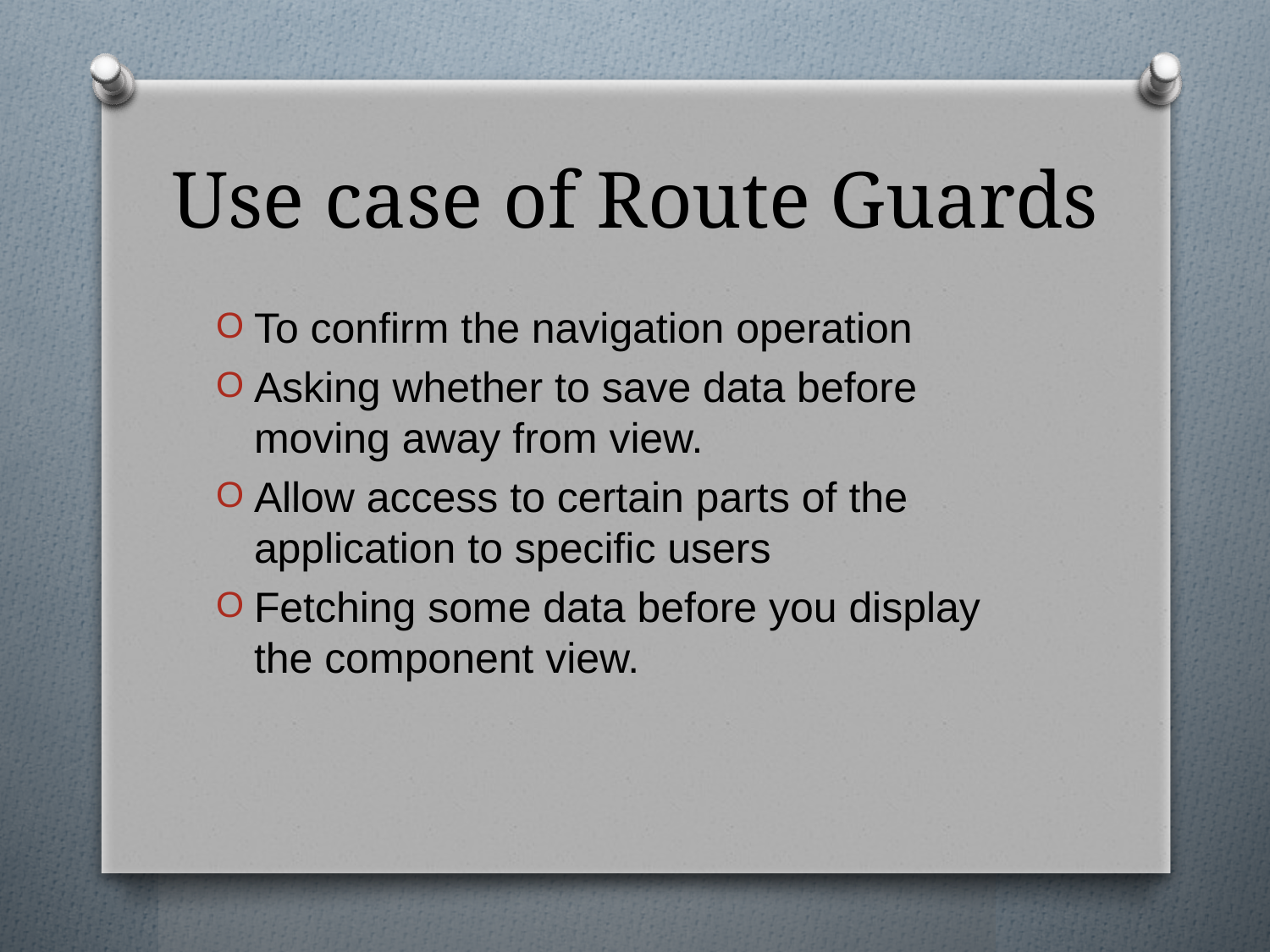

# Use case of Route Guards
To confirm the navigation operation
Asking whether to save data before moving away from view.
Allow access to certain parts of the application to specific users
Fetching some data before you display the component view.